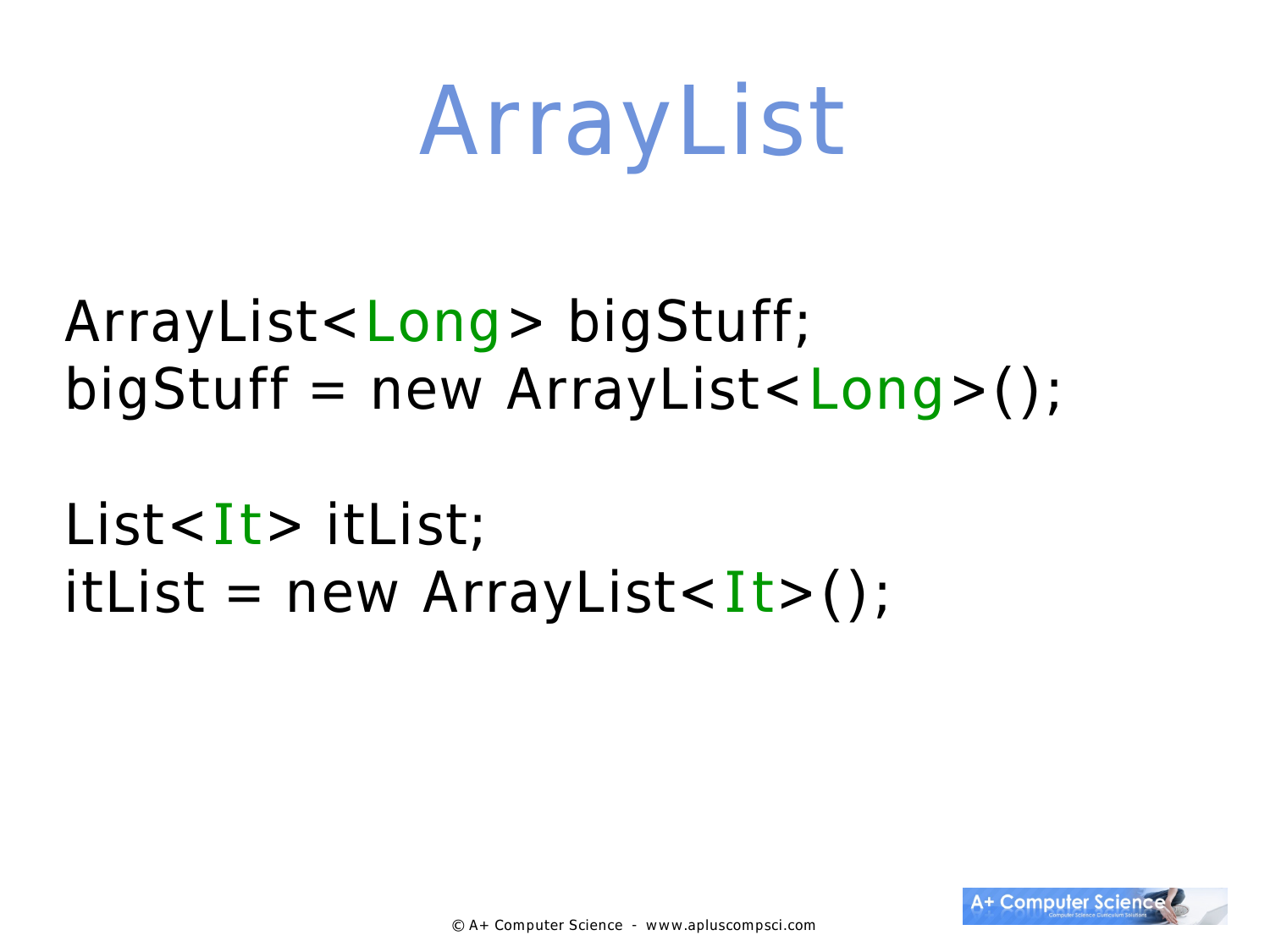

ArrayList

ArrayList<Long> bigStuff;
bigStuff = new ArrayList<Long>();

List<It> itList;
itList = new ArrayList<It>();

© A+ Computer Science  -  www.apluscompsci.com